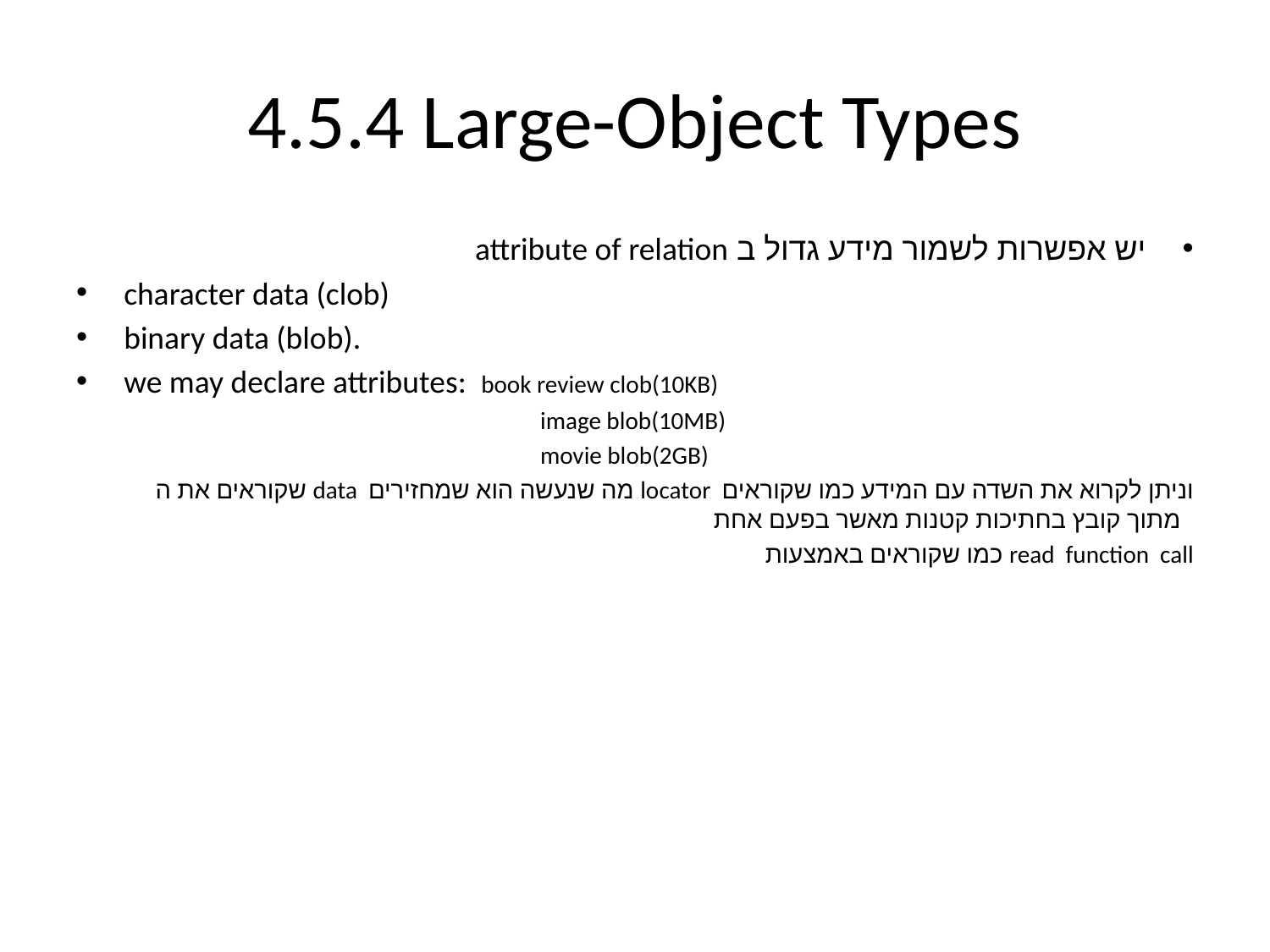

# 4.5.4 Large-Object Types
יש אפשרות לשמור מידע גדול ב attribute of relation
character data (clob)
binary data (blob).
we may declare attributes:  book review clob(10KB)
   		 	     image blob(10MB)
			     movie blob(2GB)
שקוראים את ה data  מה שנעשה הוא שמחזירים locator  וניתן לקרוא את השדה עם המידע כמו שקוראים מתוך קובץ בחתיכות קטנות מאשר בפעם אחת
כמו שקוראים באמצעות read  function  call